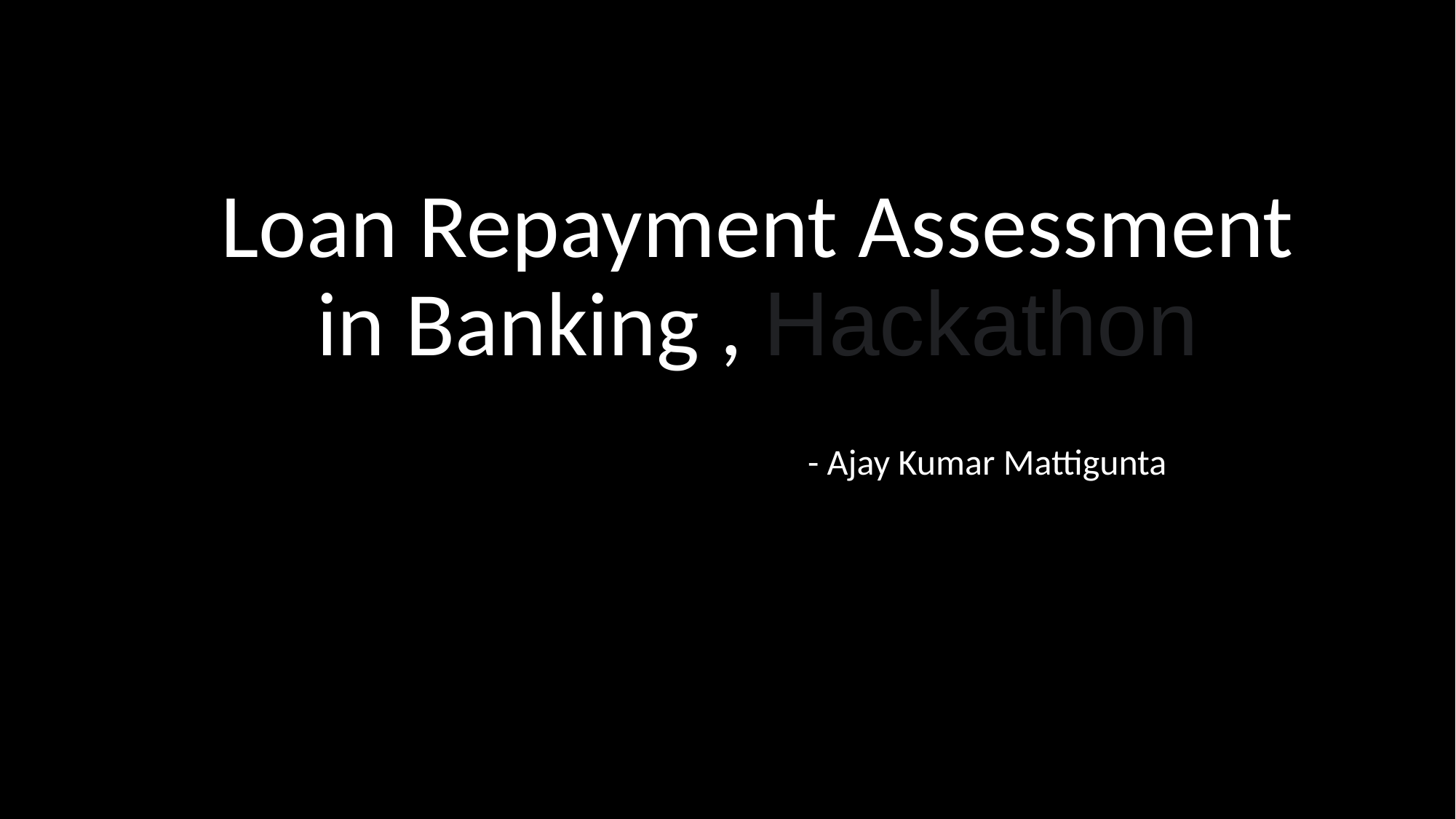

# Loan Repayment Assessment in Banking , Hackathon
- Ajay Kumar Mattigunta